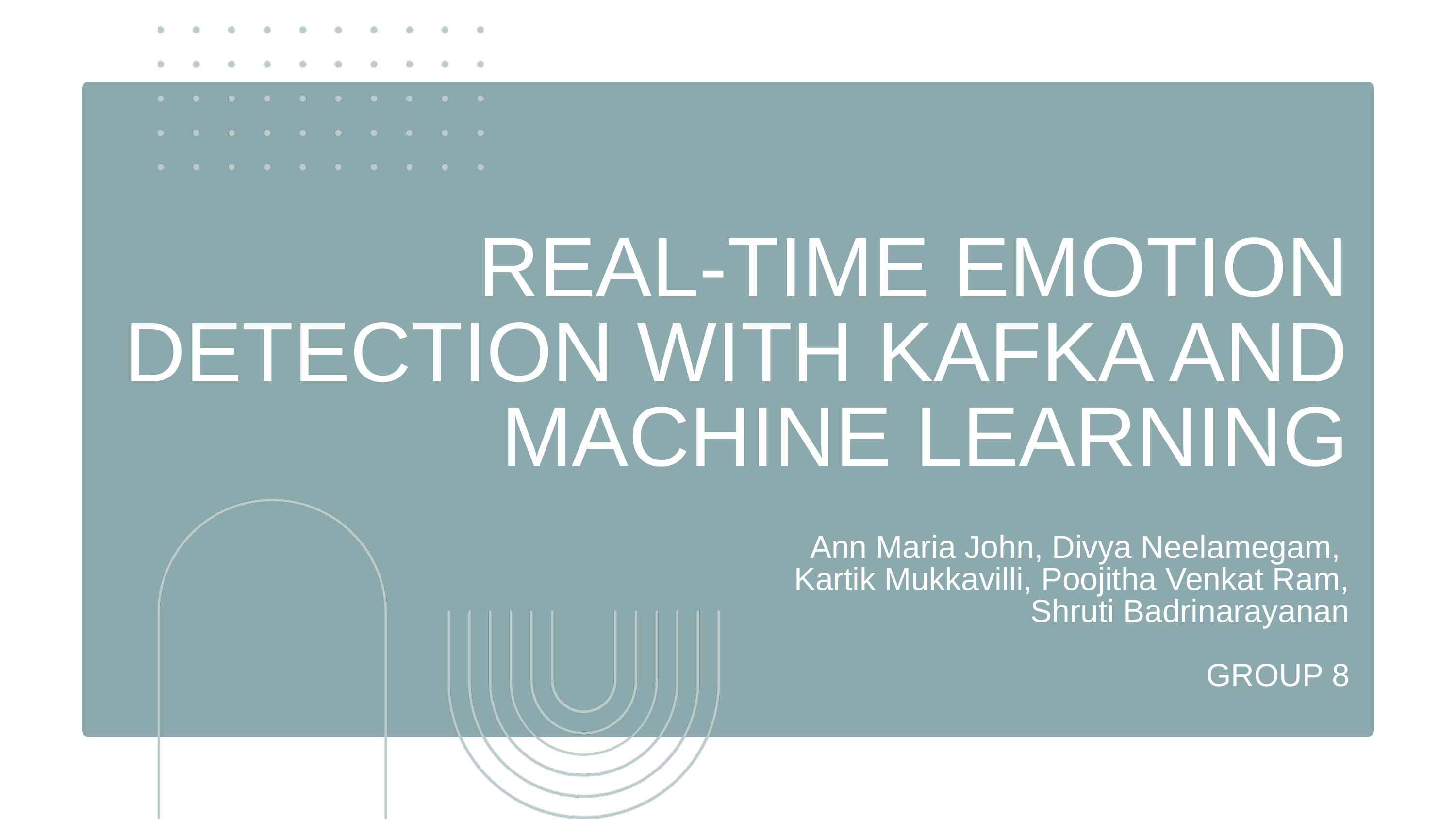

REAL-TIME EMOTION DETECTION WITH KAFKA AND MACHINE LEARNING

Ann Maria John, Divya Neelamegam,
Kartik Mukkavilli, Poojitha Venkat Ram, Shruti Badrinarayanan

GROUP 8